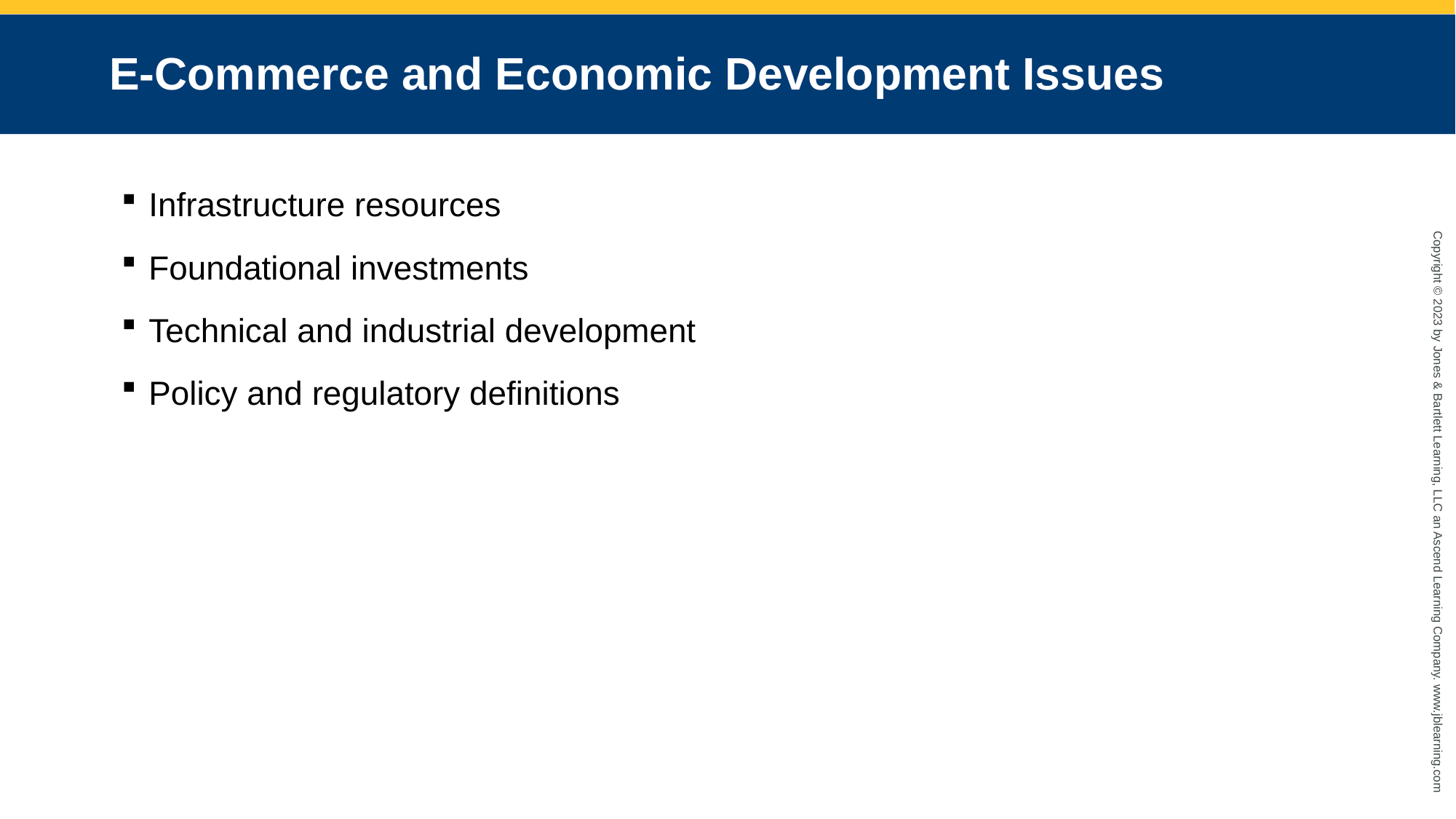

# E-Commerce and Economic Development Issues
Infrastructure resources
Foundational investments
Technical and industrial development
Policy and regulatory definitions